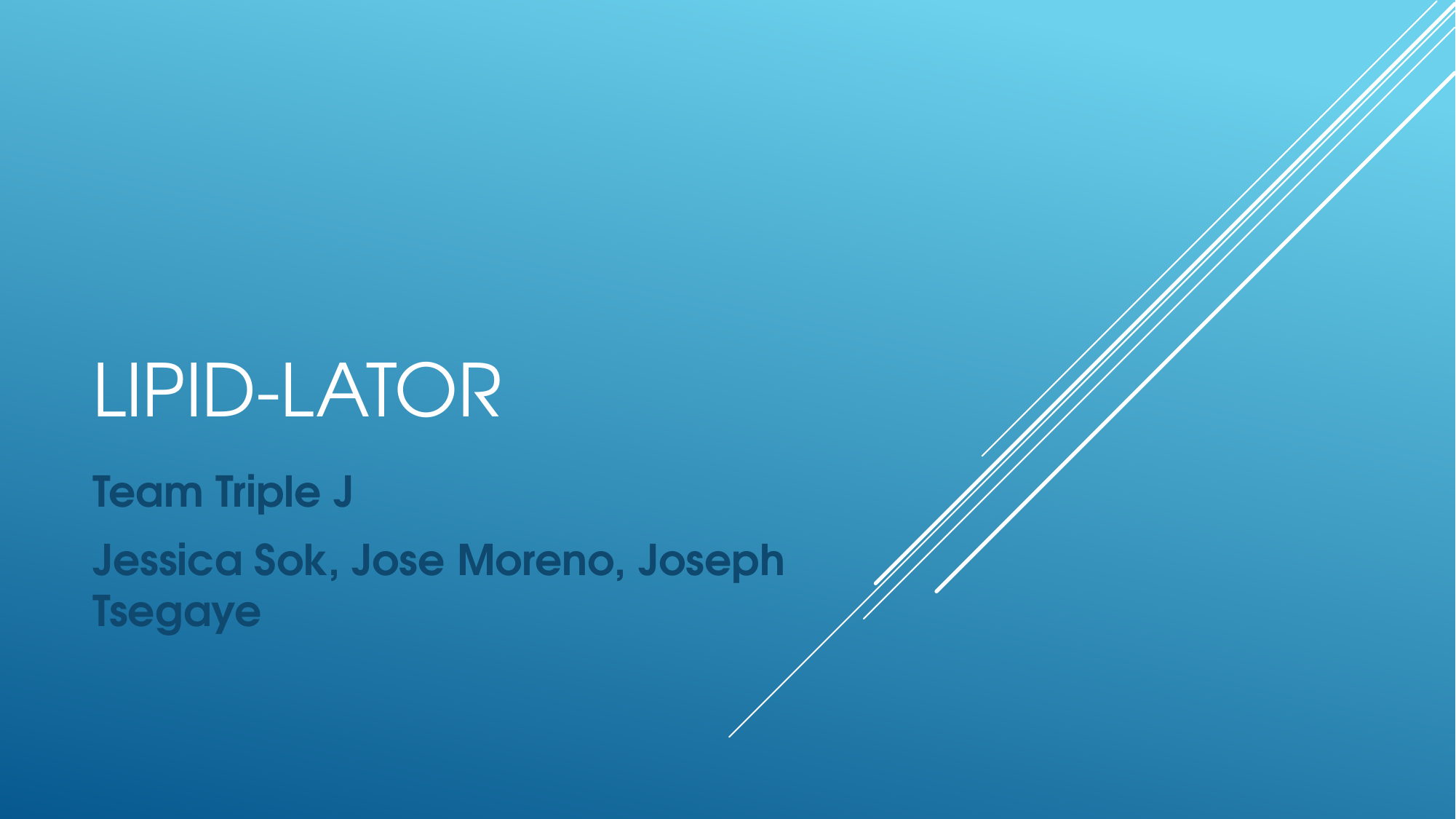

# Lipid-lator
Team Triple J
Jessica Sok, Jose Moreno, Joseph Tsegaye